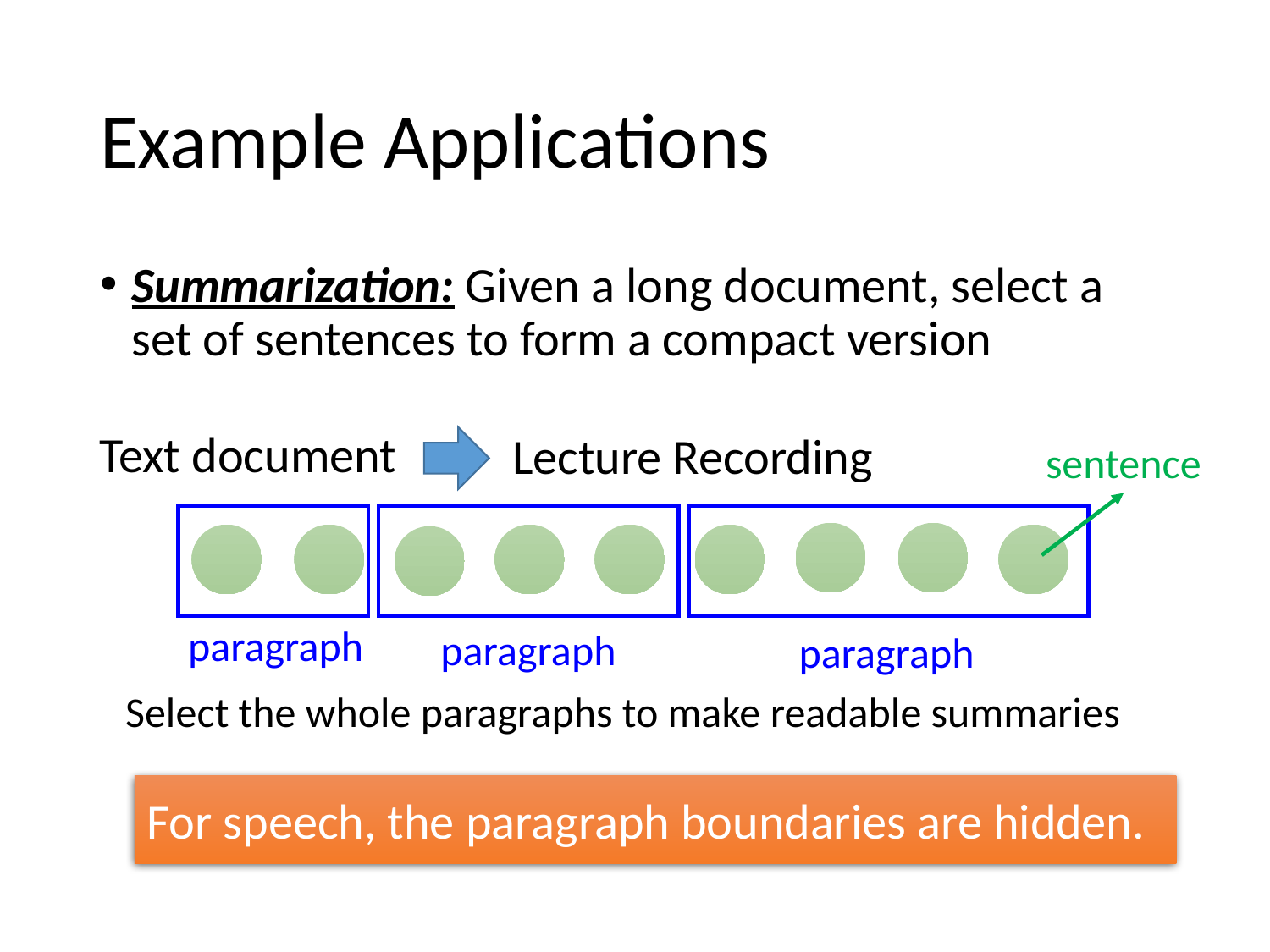

# Example Applications
Summarization: Given a long document, select a set of sentences to form a compact version

Text document
Lecture Recording

sentence

…
paragraph
paragraph
paragraph
Select the whole paragraphs to make readable summaries
For speech, the paragraph boundaries are hidden.